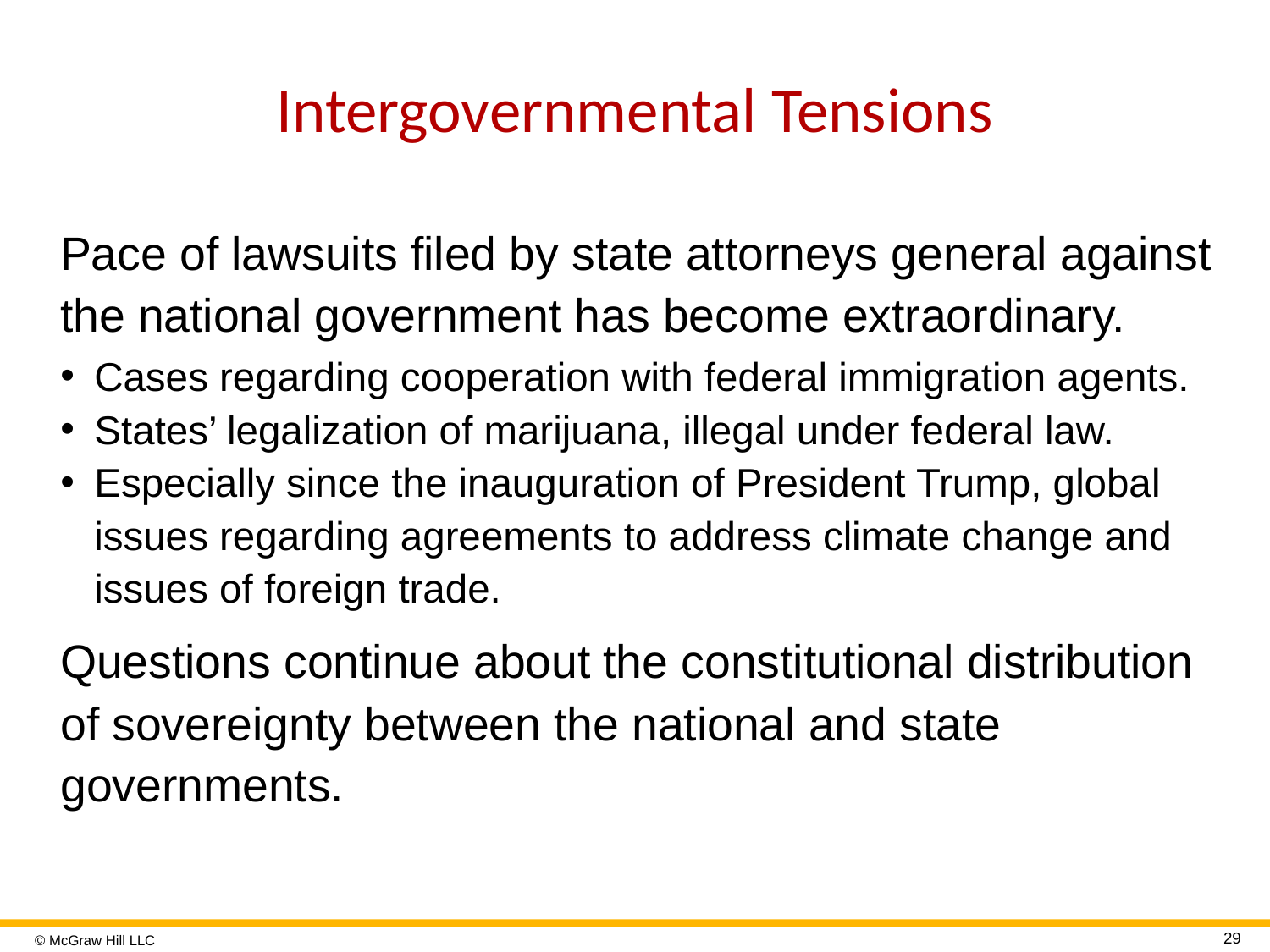

# Intergovernmental Tensions
Pace of lawsuits filed by state attorneys general against the national government has become extraordinary.
Cases regarding cooperation with federal immigration agents.
States’ legalization of marijuana, illegal under federal law.
Especially since the inauguration of President Trump, global issues regarding agreements to address climate change and issues of foreign trade.
Questions continue about the constitutional distribution of sovereignty between the national and state governments.

29